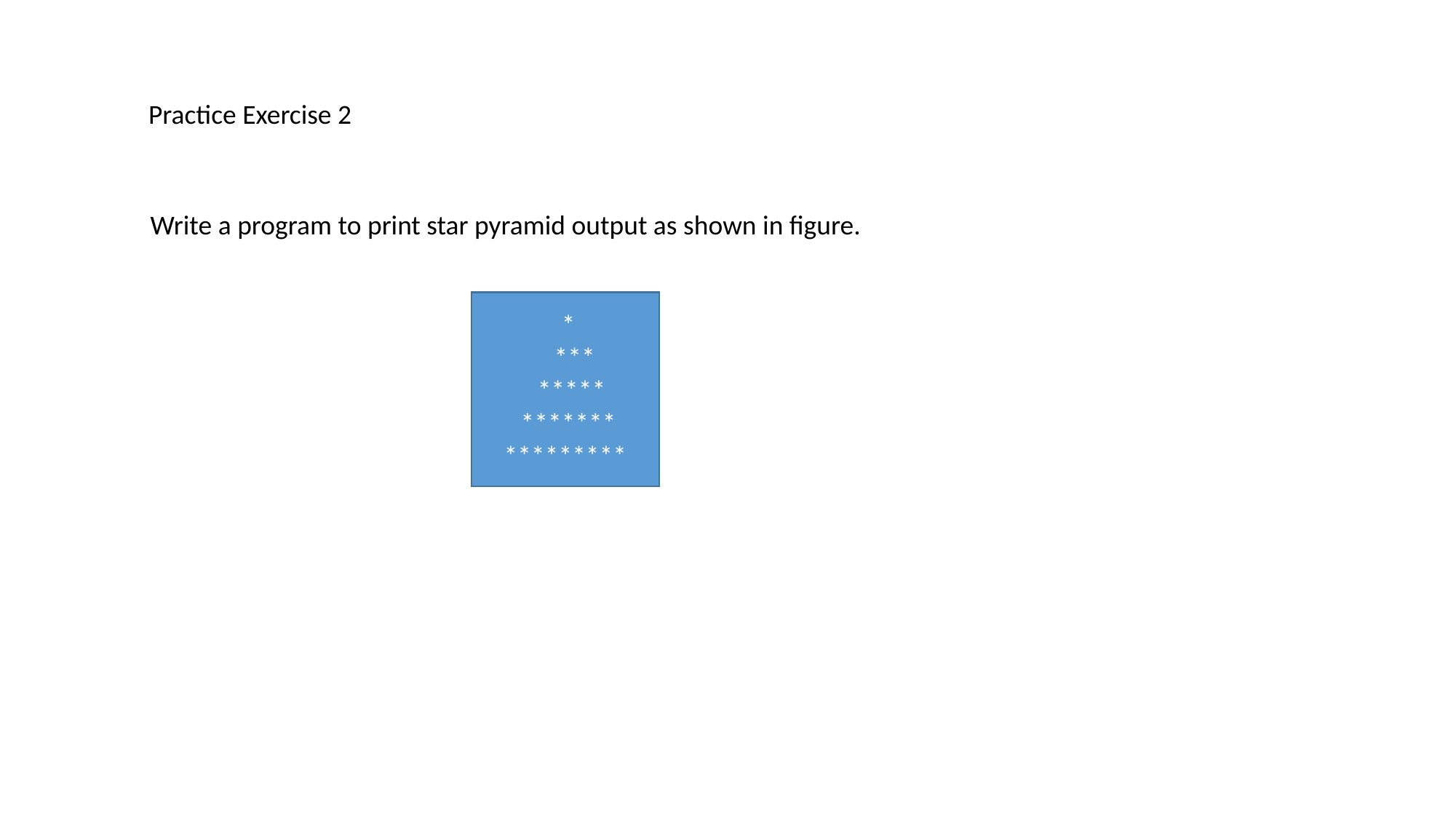

Practice Exercise 2
Write a program to print star pyramid output as shown in figure.
 *
   ***
  *****
 *******
*********